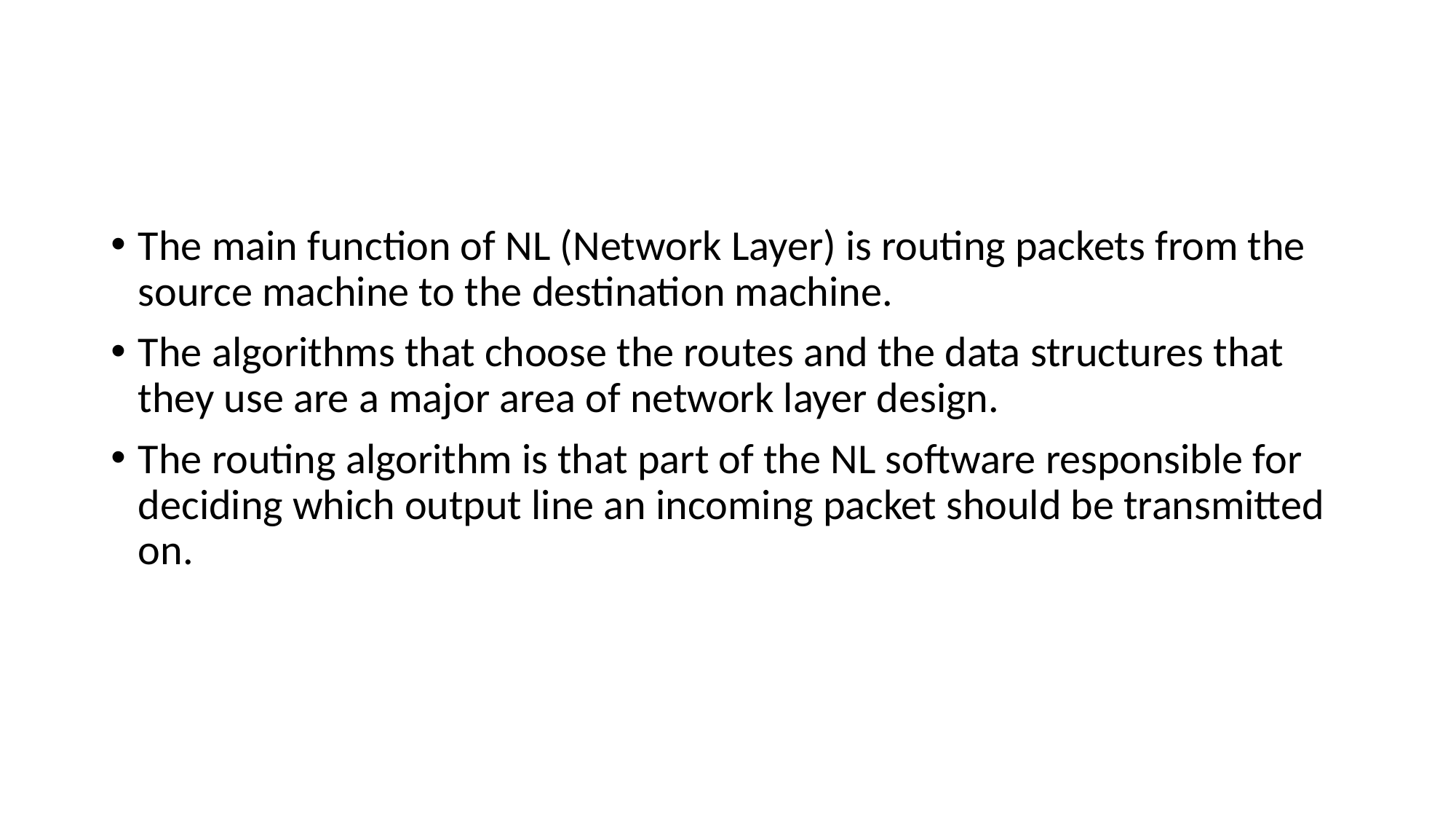

#
The main function of NL (Network Layer) is routing packets from the source machine to the destination machine.
The algorithms that choose the routes and the data structures that they use are a major area of network layer design.
The routing algorithm is that part of the NL software responsible for deciding which output line an incoming packet should be transmitted on.